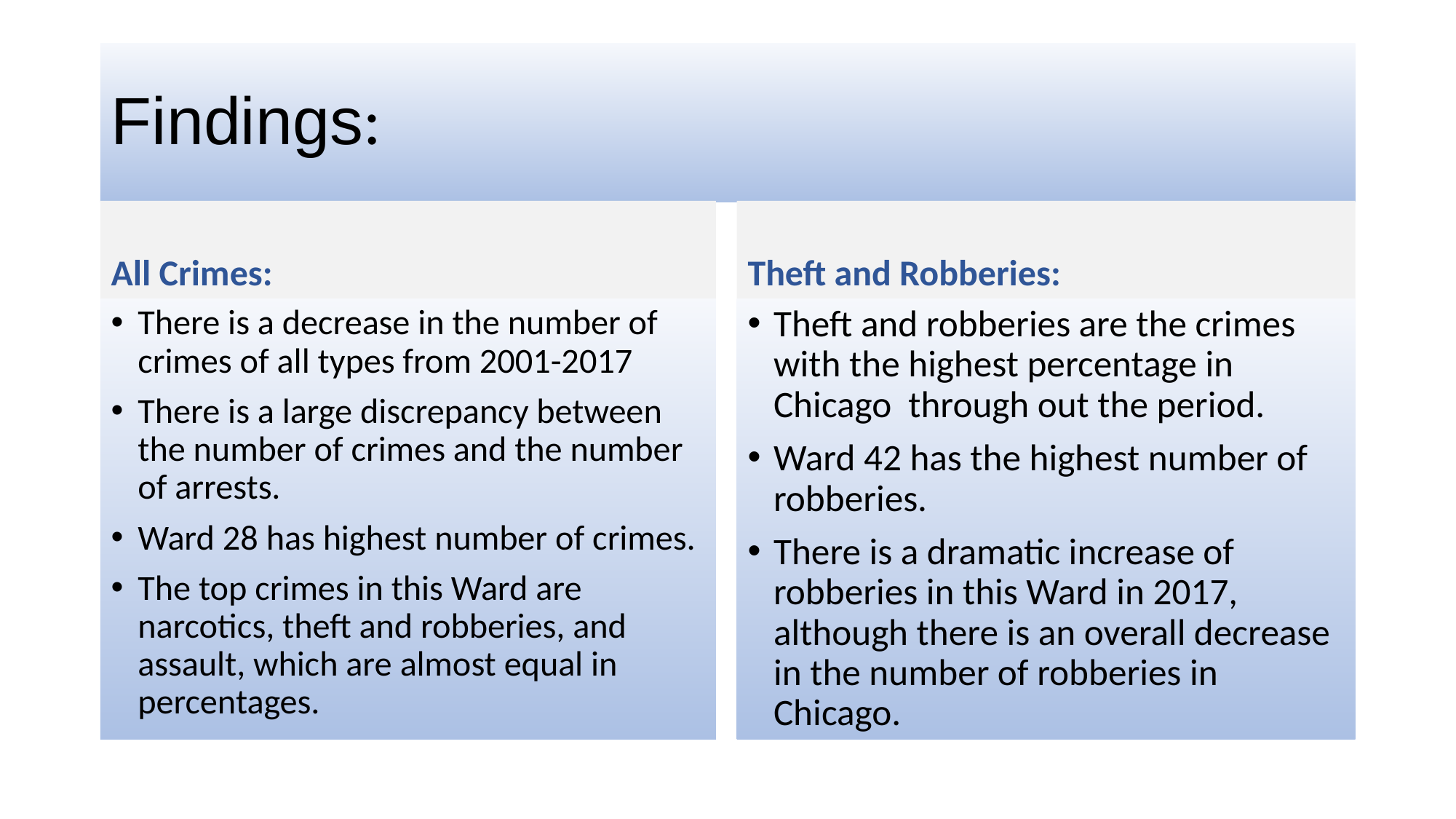

# Findings:
All Crimes:
Theft and Robberies:
There is a decrease in the number of crimes of all types from 2001-2017
There is a large discrepancy between the number of crimes and the number of arrests.
Ward 28 has highest number of crimes.
The top crimes in this Ward are narcotics, theft and robberies, and assault, which are almost equal in percentages.
Theft and robberies are the crimes with the highest percentage in Chicago  through out the period.
Ward 42 has the highest number of robberies.
There is a dramatic increase of robberies in this Ward in 2017, although there is an overall decrease in the number of robberies in Chicago.